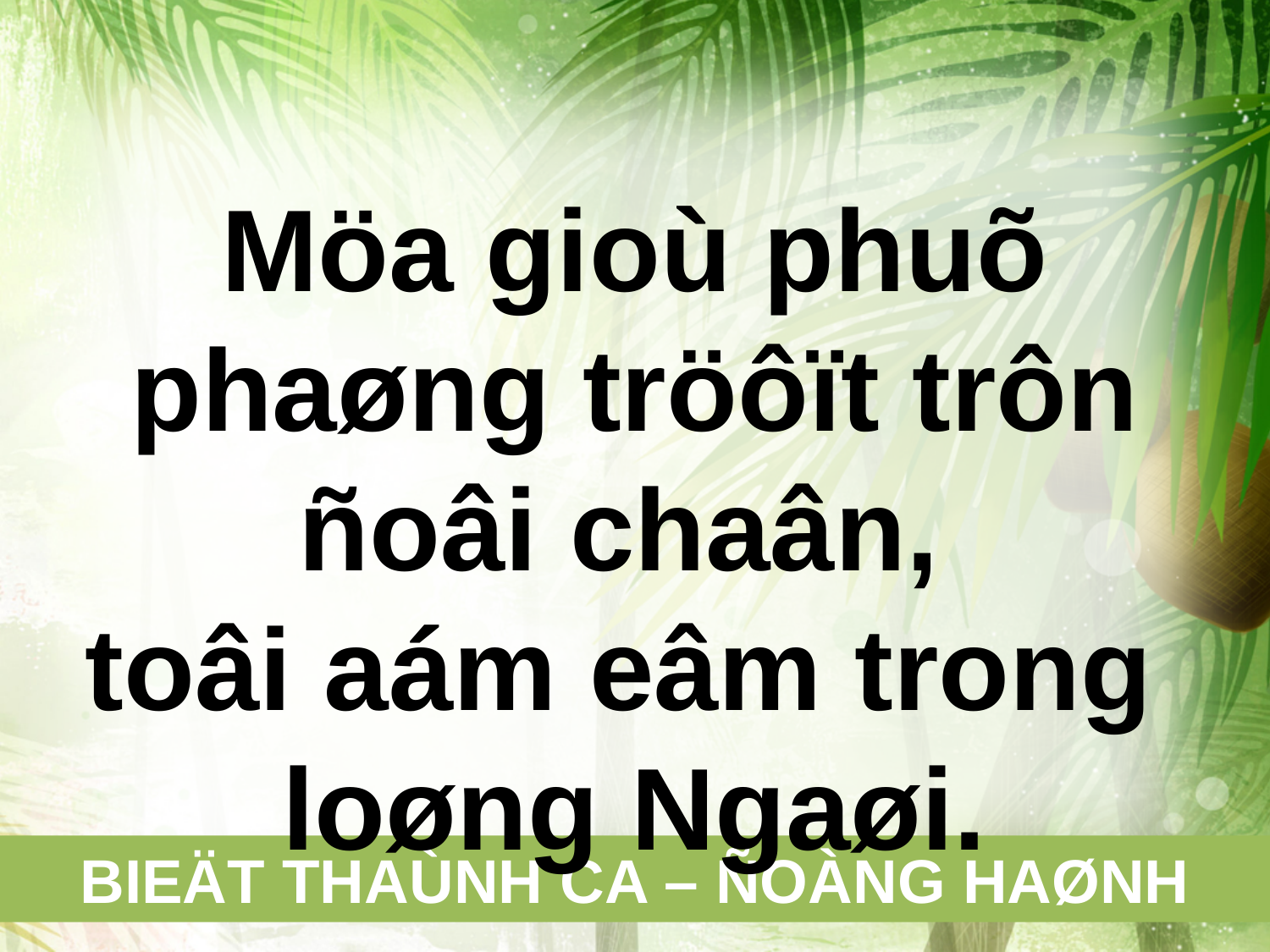

Möa gioù phuõ phaøng tröôït trôn ñoâi chaân,
toâi aám eâm trong
loøng Ngaøi.
BIEÄT THAÙNH CA – ÑOÀNG HAØNH